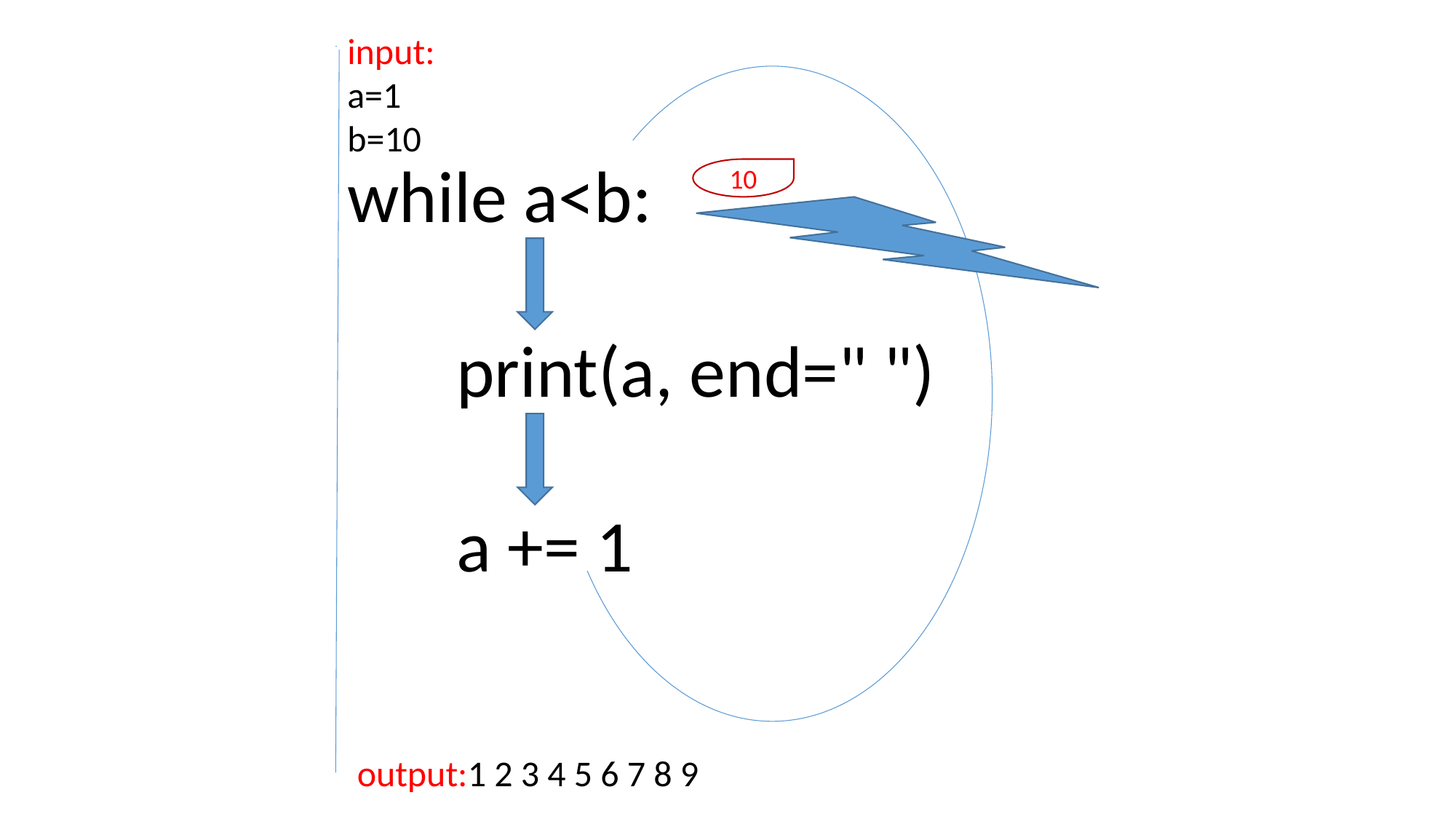

input:
a=1
b=10

while a<b:

	print(a, end=" ")

    	a += 1
10

output:1 2 3 4 5 6 7 8 9